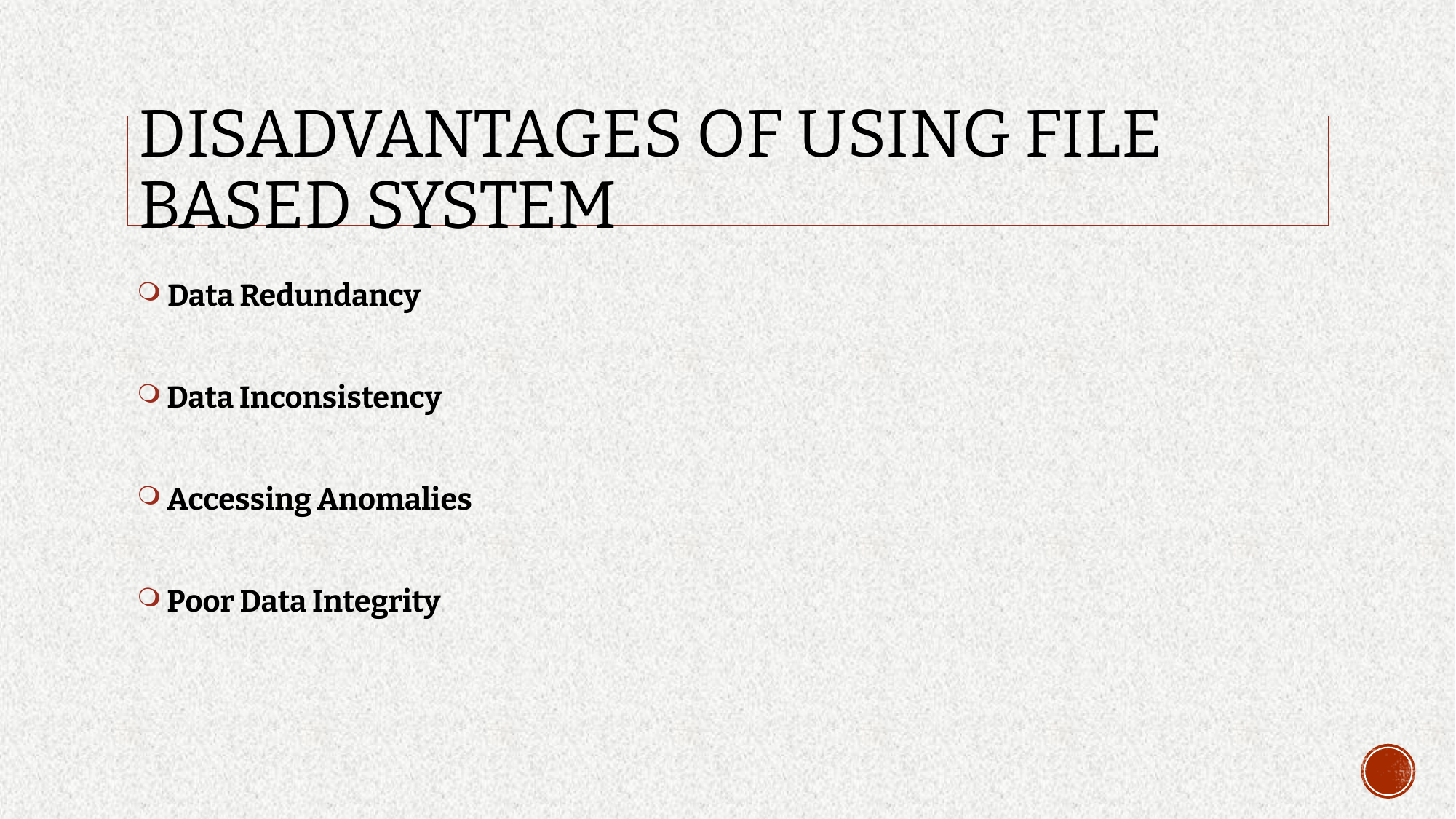

# Disadvantages of using file based system
 Data Redundancy

 Data Inconsistency

 Accessing Anomalies

 Poor Data Integrity